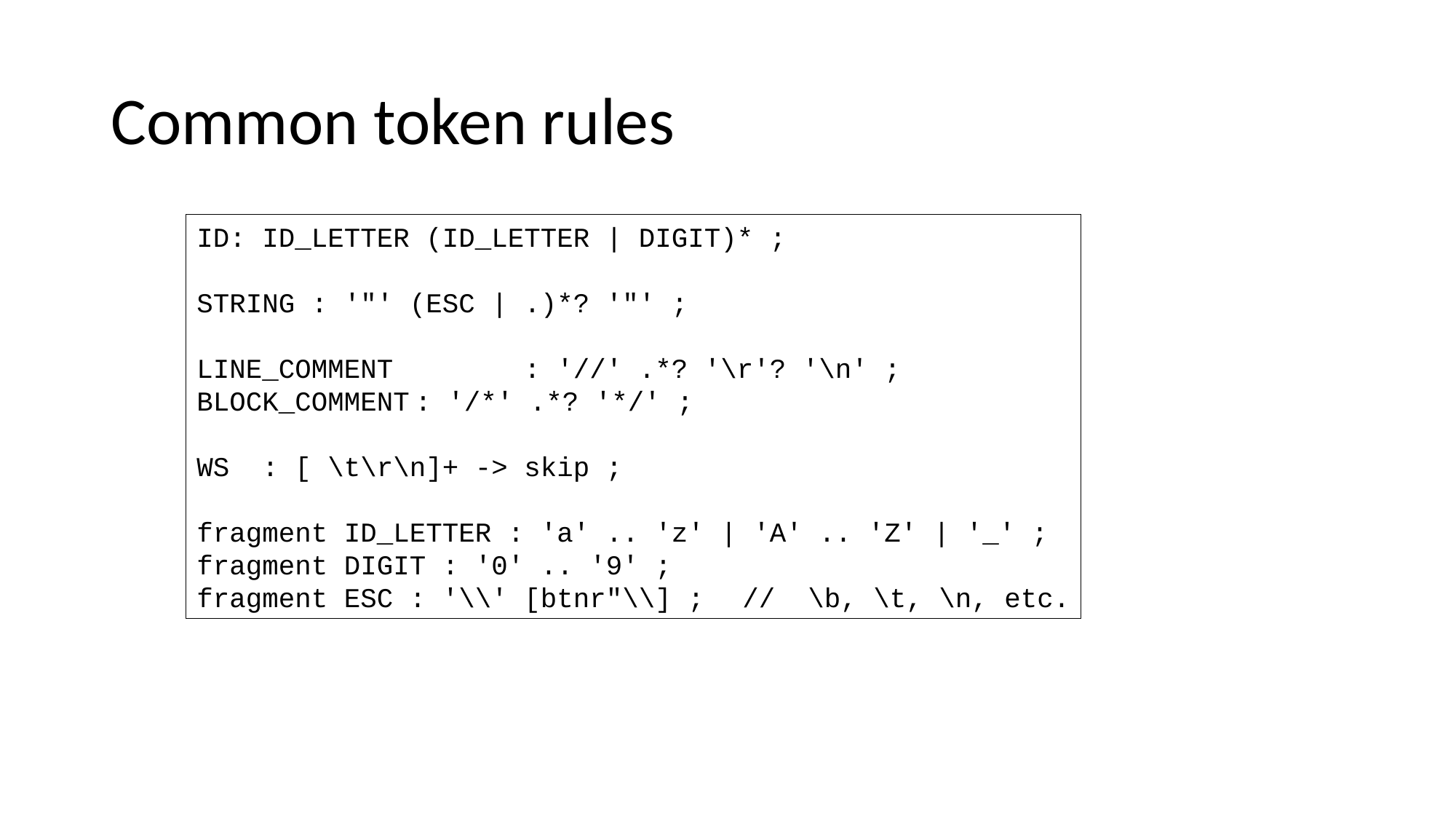

# Common token rules
ID: ID_LETTER (ID_LETTER | DIGIT)* ;

STRING : '"' (ESC | .)*? '"' ;

LINE_COMMENT  	: '//' .*? '\r'? '\n' ;
BLOCK_COMMENT	: '/*' .*? '*/' ;

WS  : [ \t\r\n]+ -> skip ;

fragment ID_LETTER : 'a' .. 'z' | 'A' .. 'Z' | '_' ;
fragment DIGIT : '0' .. '9' ;
fragment ESC : '\\' [btnr"\\] ; 	//  \b, \t, \n, etc.